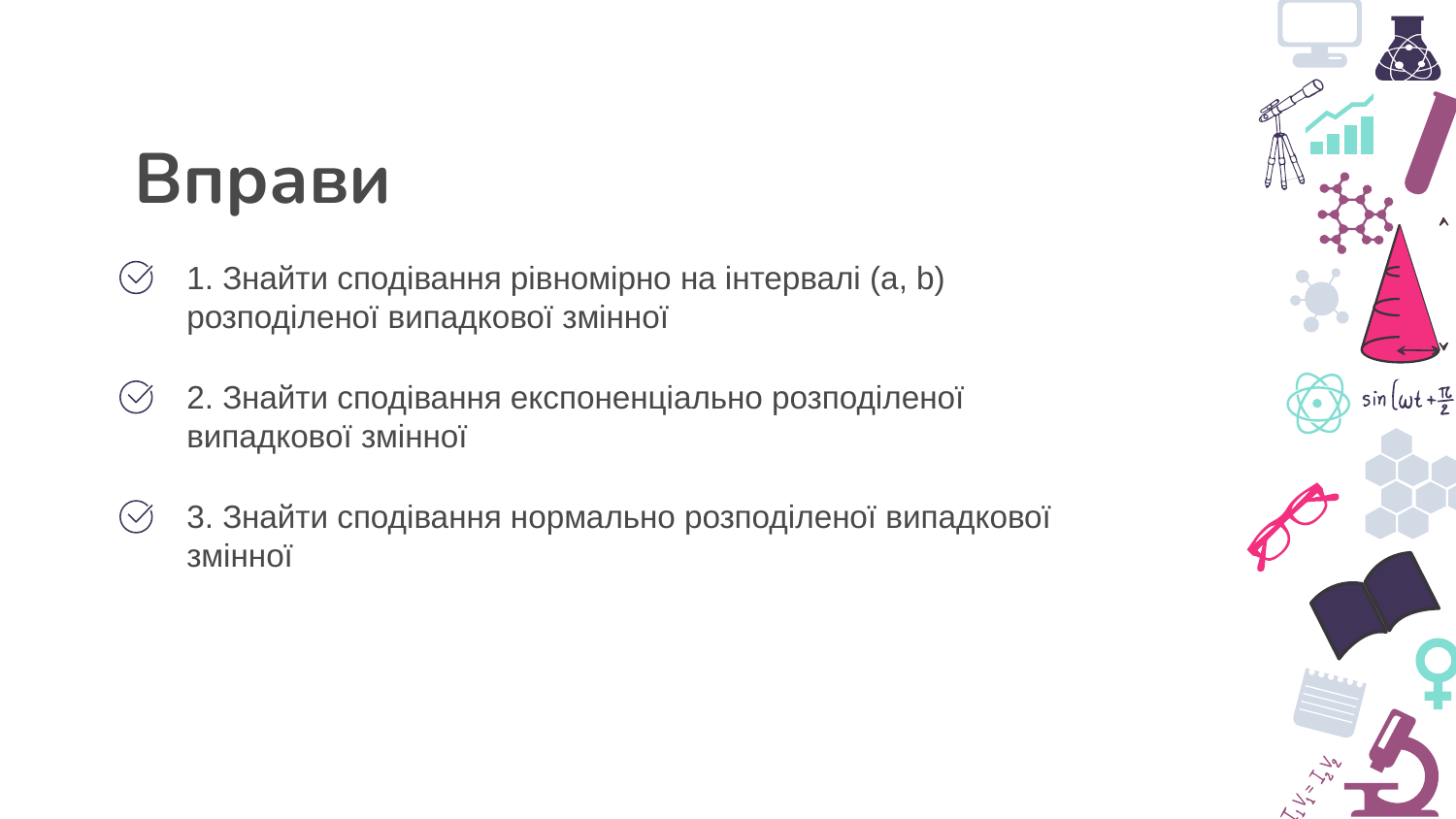

Вправи
1. Знайти сподівання рівномірно на інтервалі (a, b) розподіленої випадкової змінної

2. Знайти сподівання експоненціально розподіленої випадкової змінної

3. Знайти сподівання нормально розподіленої випадкової змінної